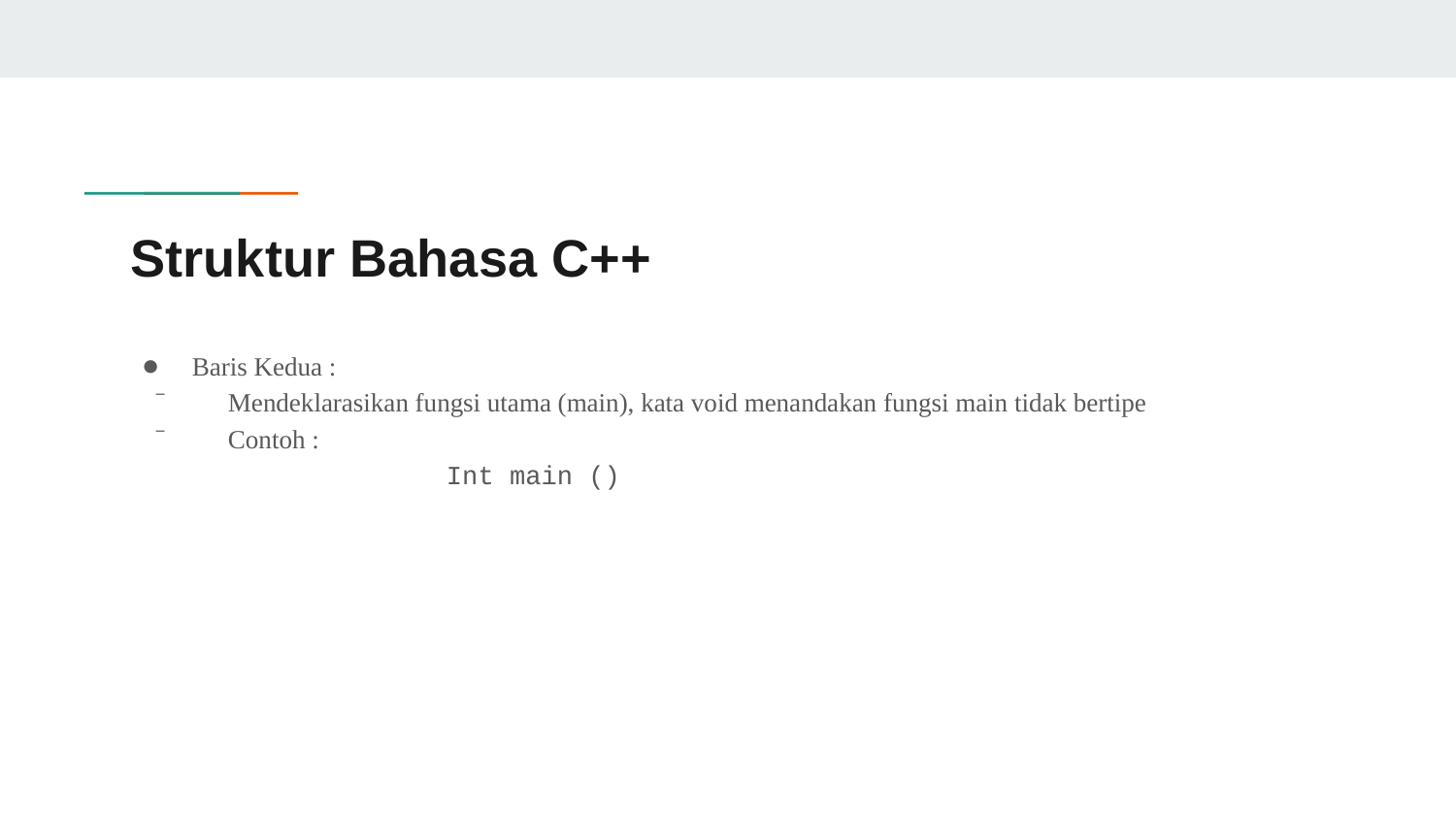

# Struktur Bahasa C++
Baris Kedua :
Mendeklarasikan fungsi utama (main), kata void menandakan fungsi main tidak bertipe
Contoh :
      		Int main ()